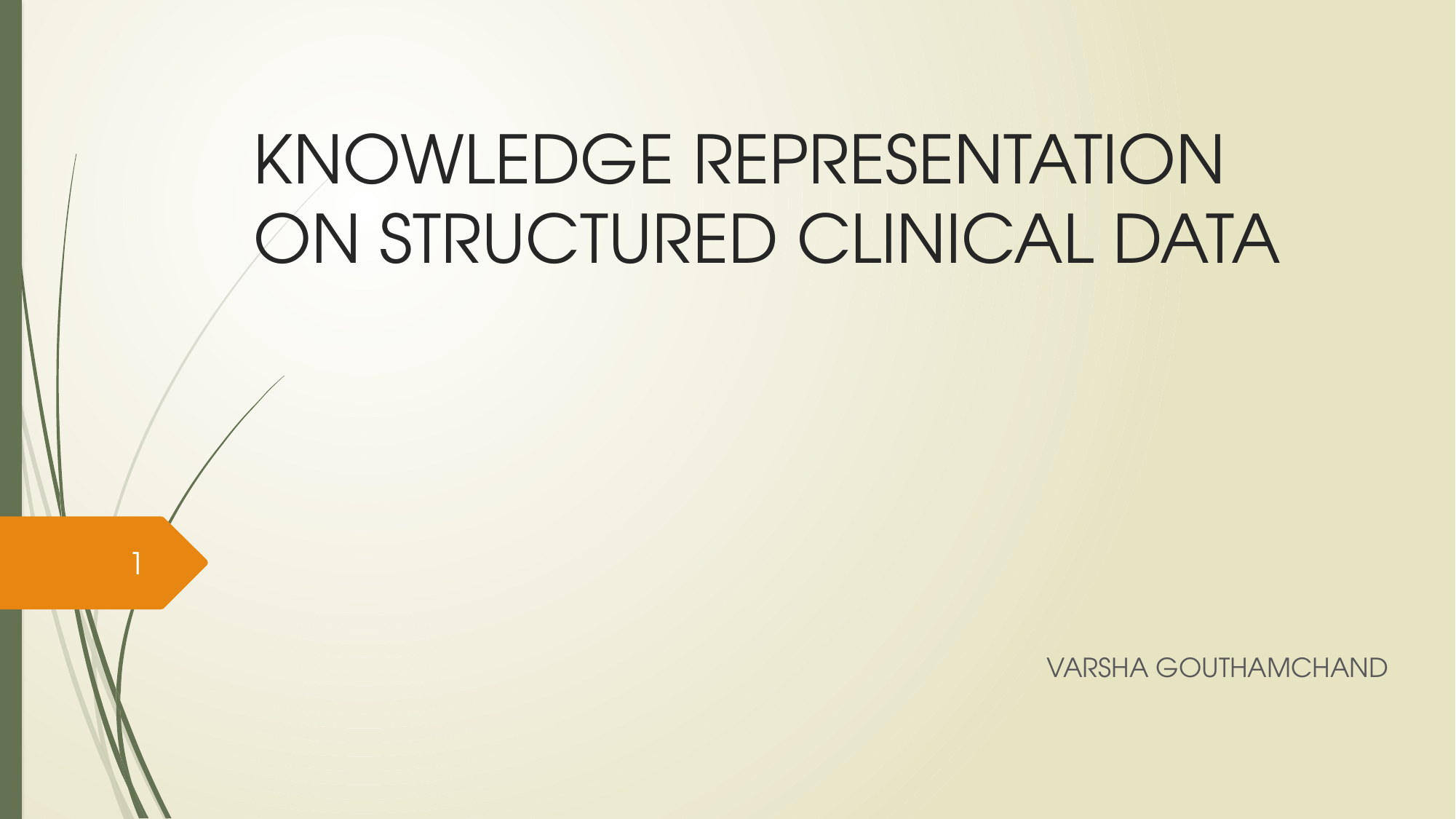

# KNOWLEDGE REPRESENTATION ON STRUCTURED CLINICAL DATA
1

VARSHA GOUTHAMCHAND